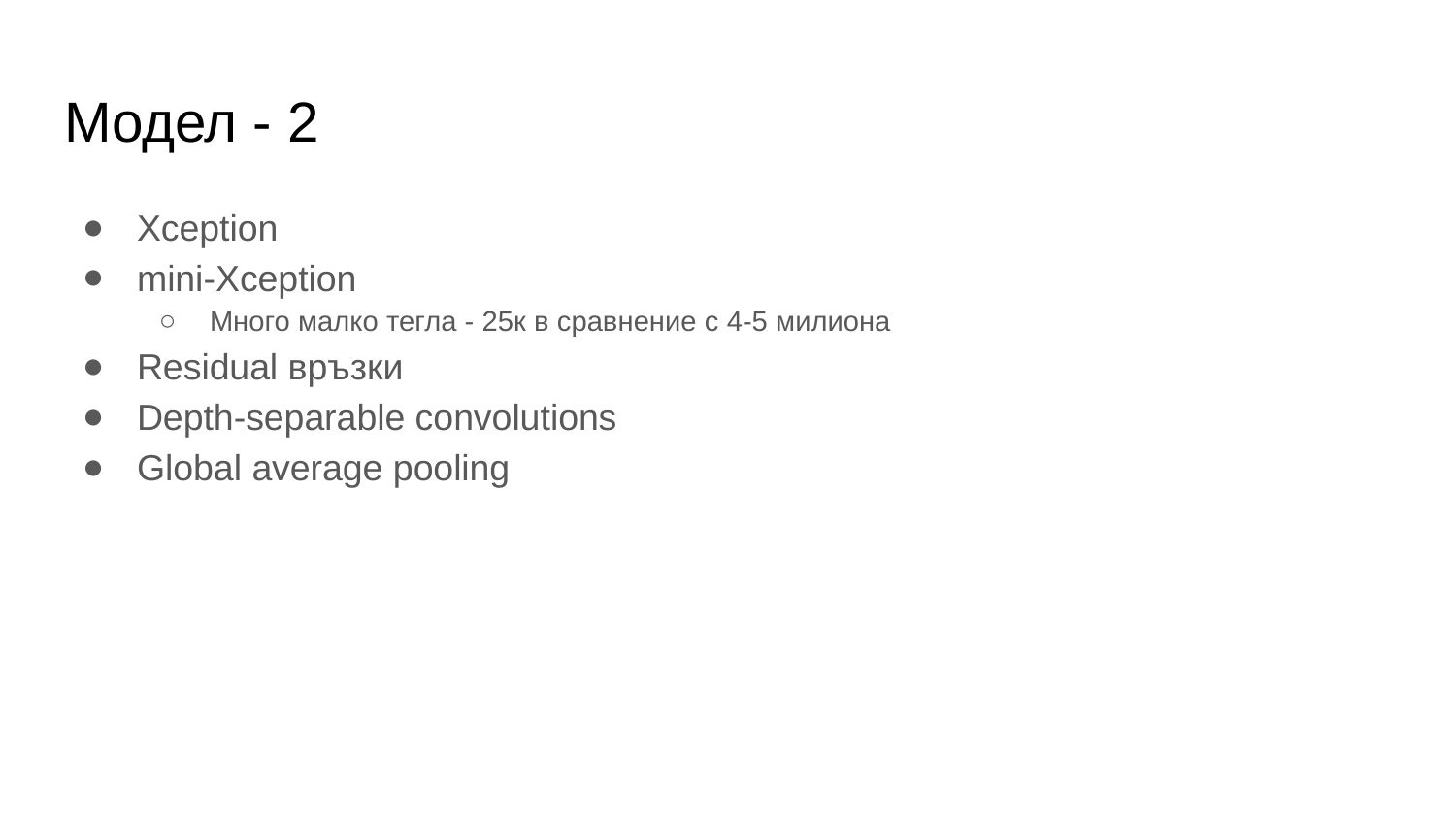

# Модел - 2
Xception
mini-Xception
Много малко тегла - 25к в сравнение с 4-5 милиона
Residual връзки
Depth-separable convolutions
Global average pooling